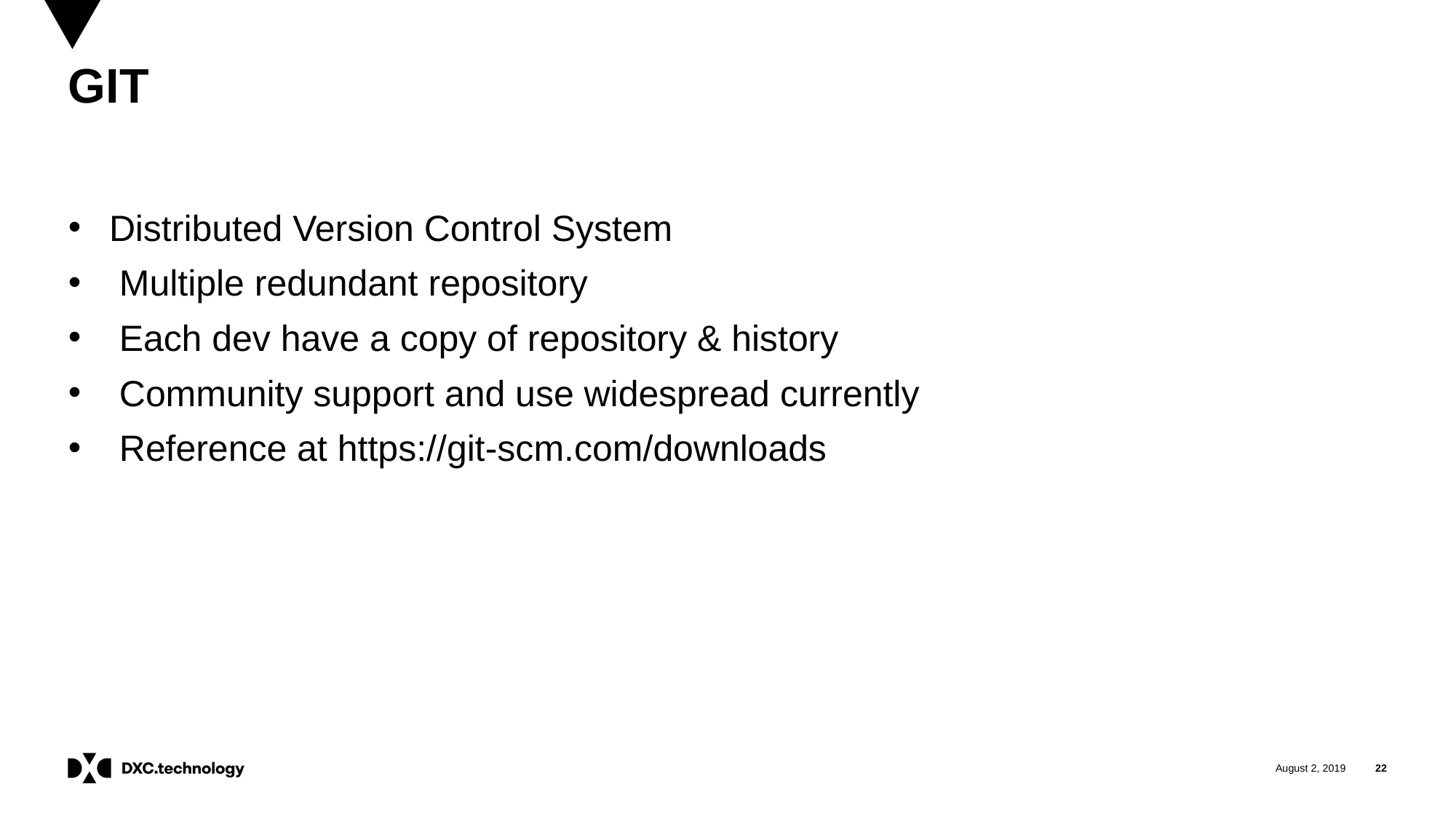

# GIT
Distributed Version Control System
 Multiple redundant repository
 Each dev have a copy of repository & history
 Community support and use widespread currently
 Reference at https://git-scm.com/downloads